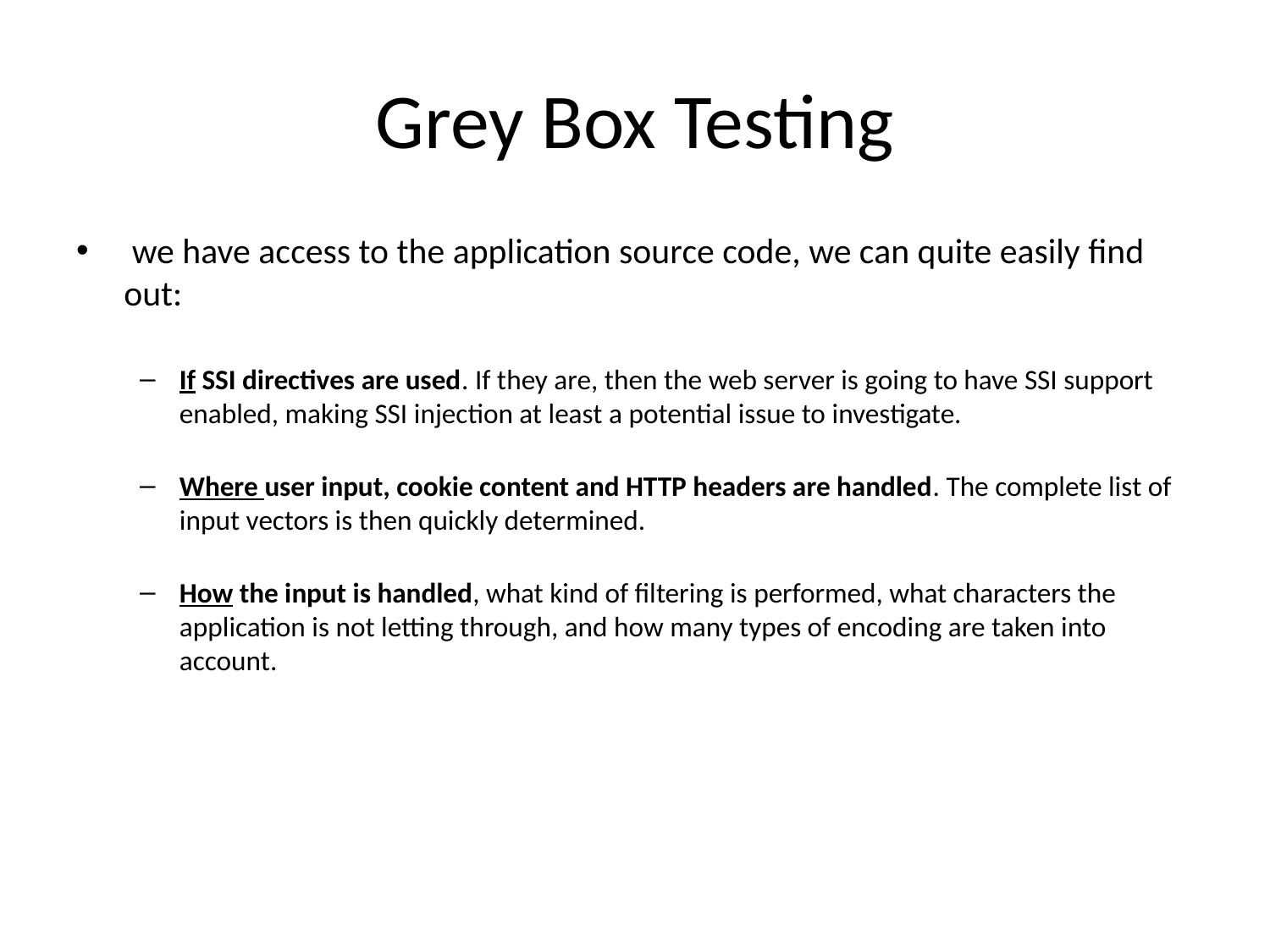

# Grey Box Testing
 we have access to the application source code, we can quite easily find out:
If SSI directives are used. If they are, then the web server is going to have SSI support enabled, making SSI injection at least a potential issue to investigate.
Where user input, cookie content and HTTP headers are handled. The complete list of input vectors is then quickly determined.
How the input is handled, what kind of filtering is performed, what characters the application is not letting through, and how many types of encoding are taken into account.